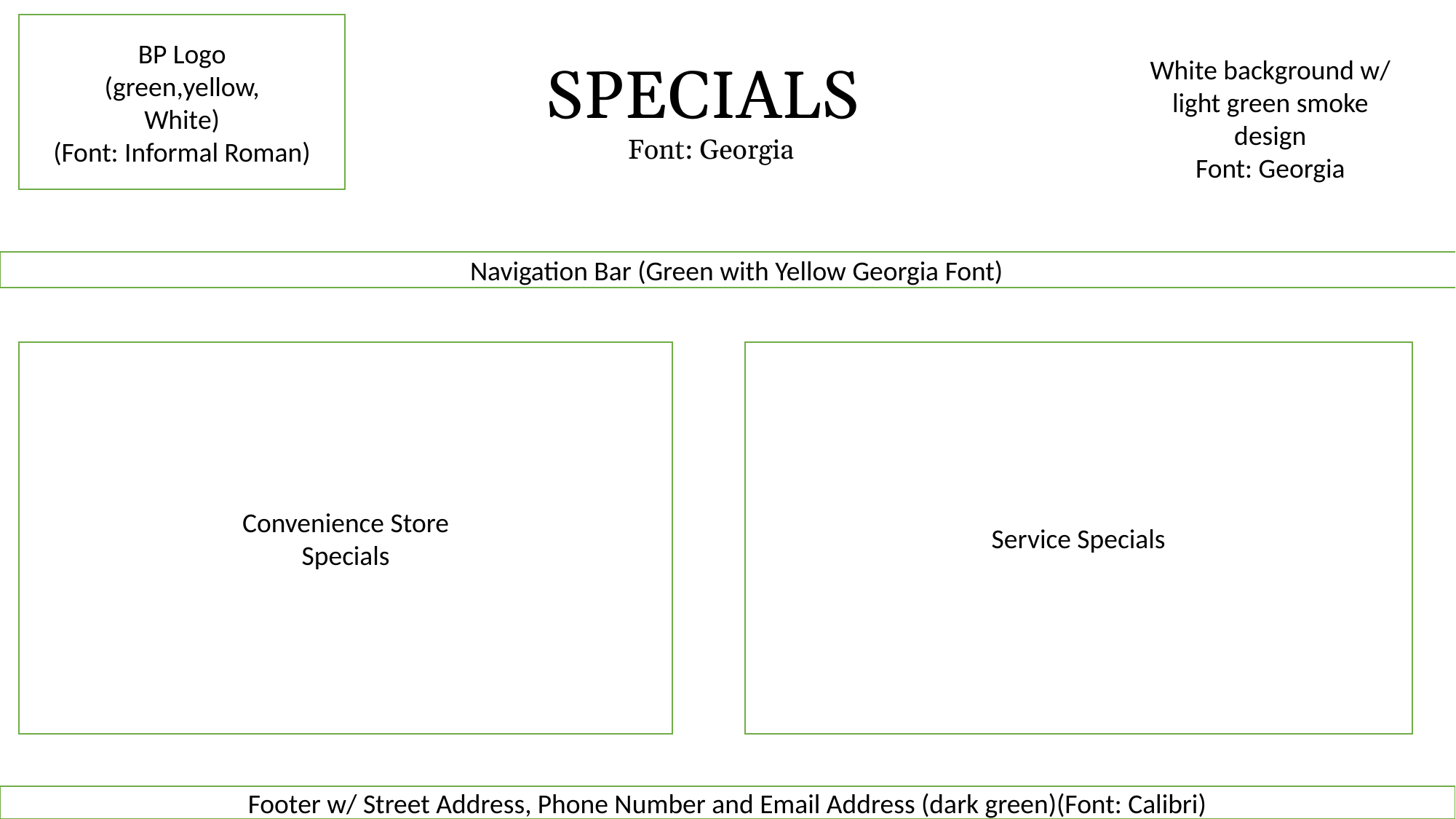

BP Logo
(green,yellow,
White)
(Font: Informal Roman)
SPECIALS
Font: Georgia

White background w/ light green smoke design
Font: Georgia
Navigation Bar (Green with Yellow Georgia Font)
Convenience Store
Specials
Service Specials
Footer w/ Street Address, Phone Number and Email Address (dark green)(Font: Calibri)